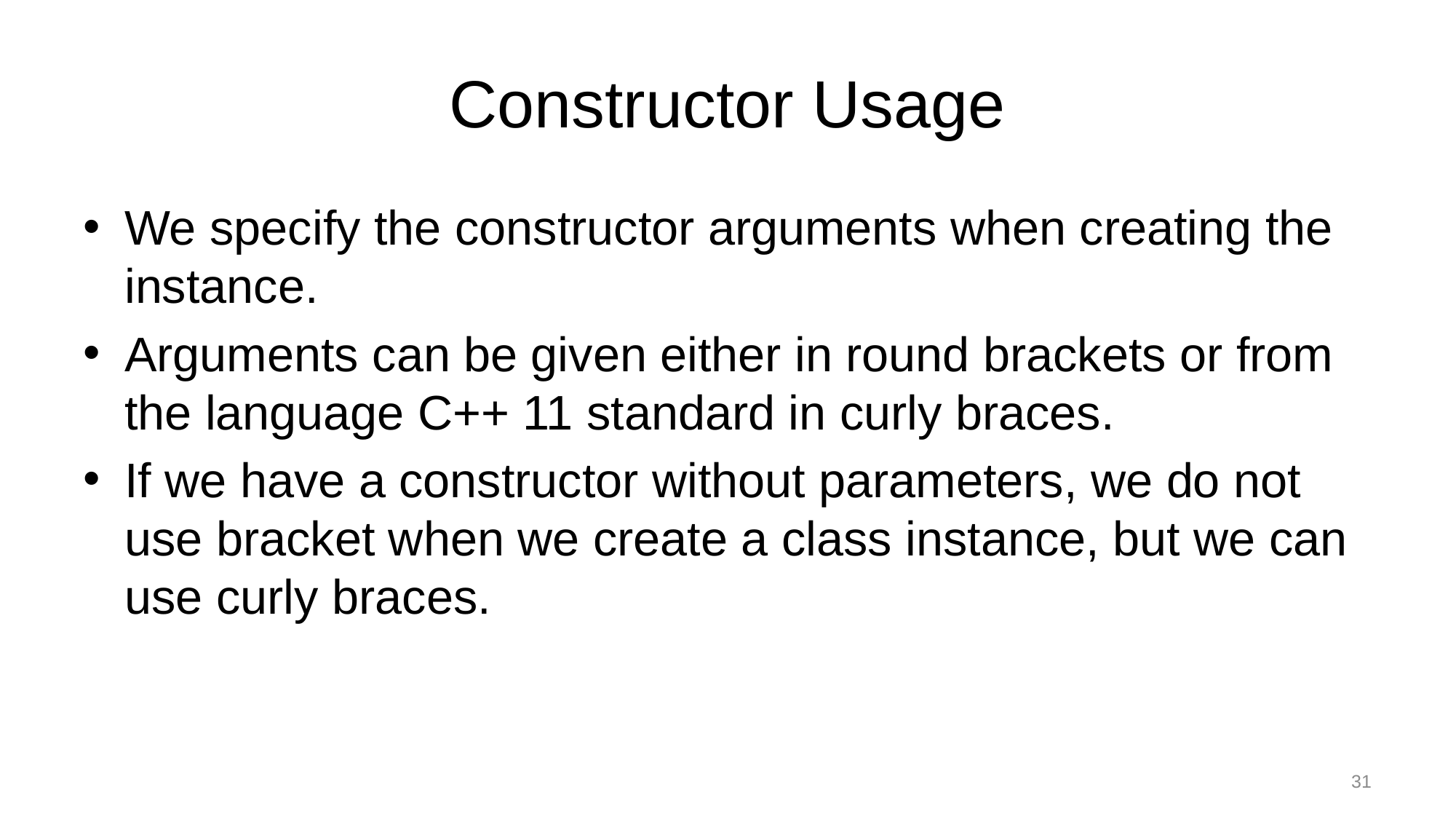

# Constructor Usage
We specify the constructor arguments when creating the instance.
Arguments can be given either in round brackets or from the language C++ 11 standard in curly braces.
If we have a constructor without parameters, we do not use bracket when we create a class instance, but we can use curly braces.
31